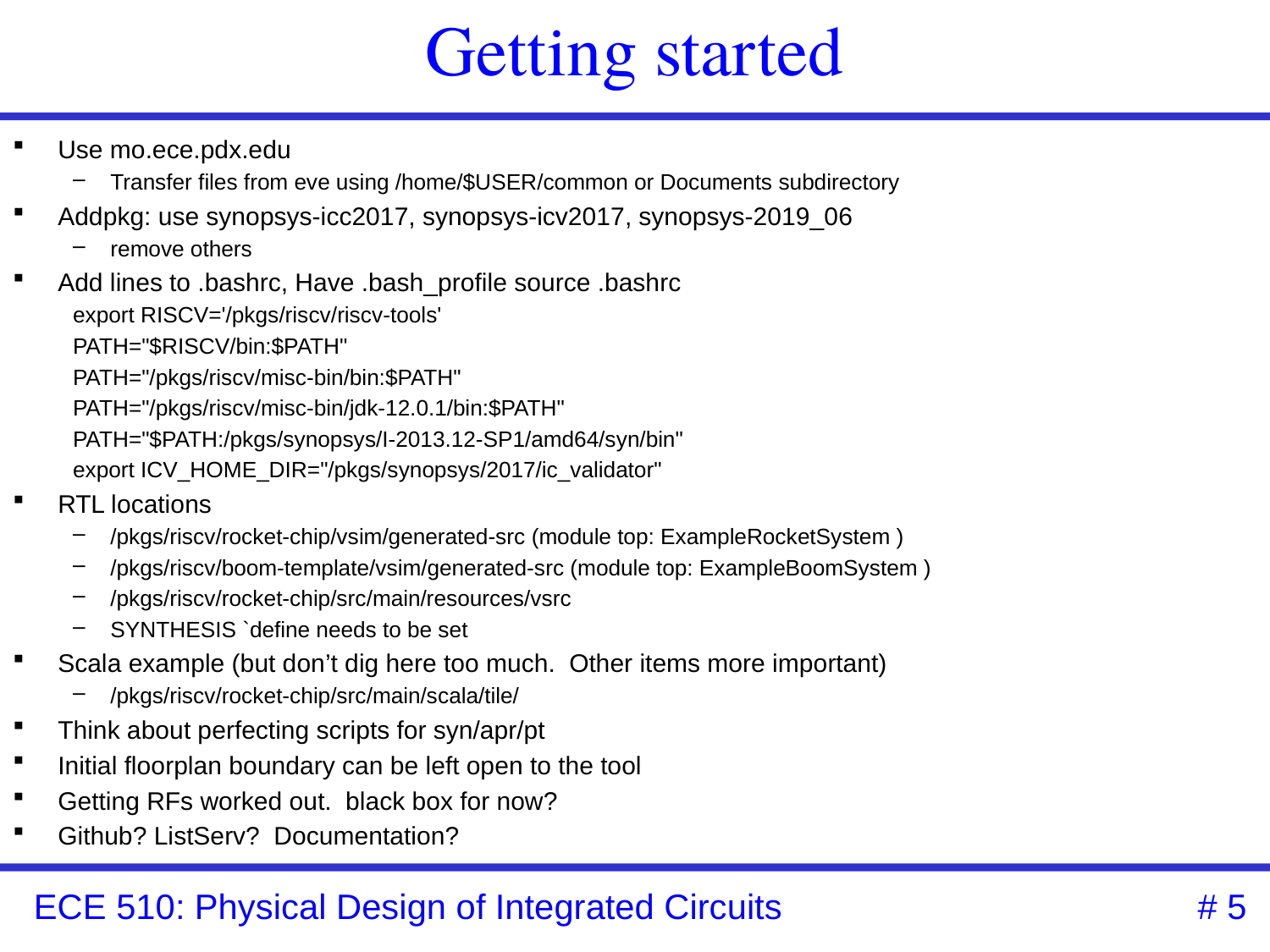

# Getting started
Use mo.ece.pdx.edu
Transfer files from eve using /home/$USER/common or Documents subdirectory
Addpkg: use synopsys-icc2017, synopsys-icv2017, synopsys-2019_06
remove others
Add lines to .bashrc, Have .bash_profile source .bashrc
export RISCV='/pkgs/riscv/riscv-tools'
PATH="$RISCV/bin:$PATH"
PATH="/pkgs/riscv/misc-bin/bin:$PATH"
PATH="/pkgs/riscv/misc-bin/jdk-12.0.1/bin:$PATH"
PATH="$PATH:/pkgs/synopsys/I-2013.12-SP1/amd64/syn/bin"
export ICV_HOME_DIR="/pkgs/synopsys/2017/ic_validator"
RTL locations
/pkgs/riscv/rocket-chip/vsim/generated-src (module top: ExampleRocketSystem )
/pkgs/riscv/boom-template/vsim/generated-src (module top: ExampleBoomSystem )
/pkgs/riscv/rocket-chip/src/main/resources/vsrc
SYNTHESIS `define needs to be set
Scala example (but don’t dig here too much.  Other items more important)
/pkgs/riscv/rocket-chip/src/main/scala/tile/
Think about perfecting scripts for syn/apr/pt
Initial floorplan boundary can be left open to the tool
Getting RFs worked out.  black box for now?
Github? ListServ?  Documentation?
 # 5